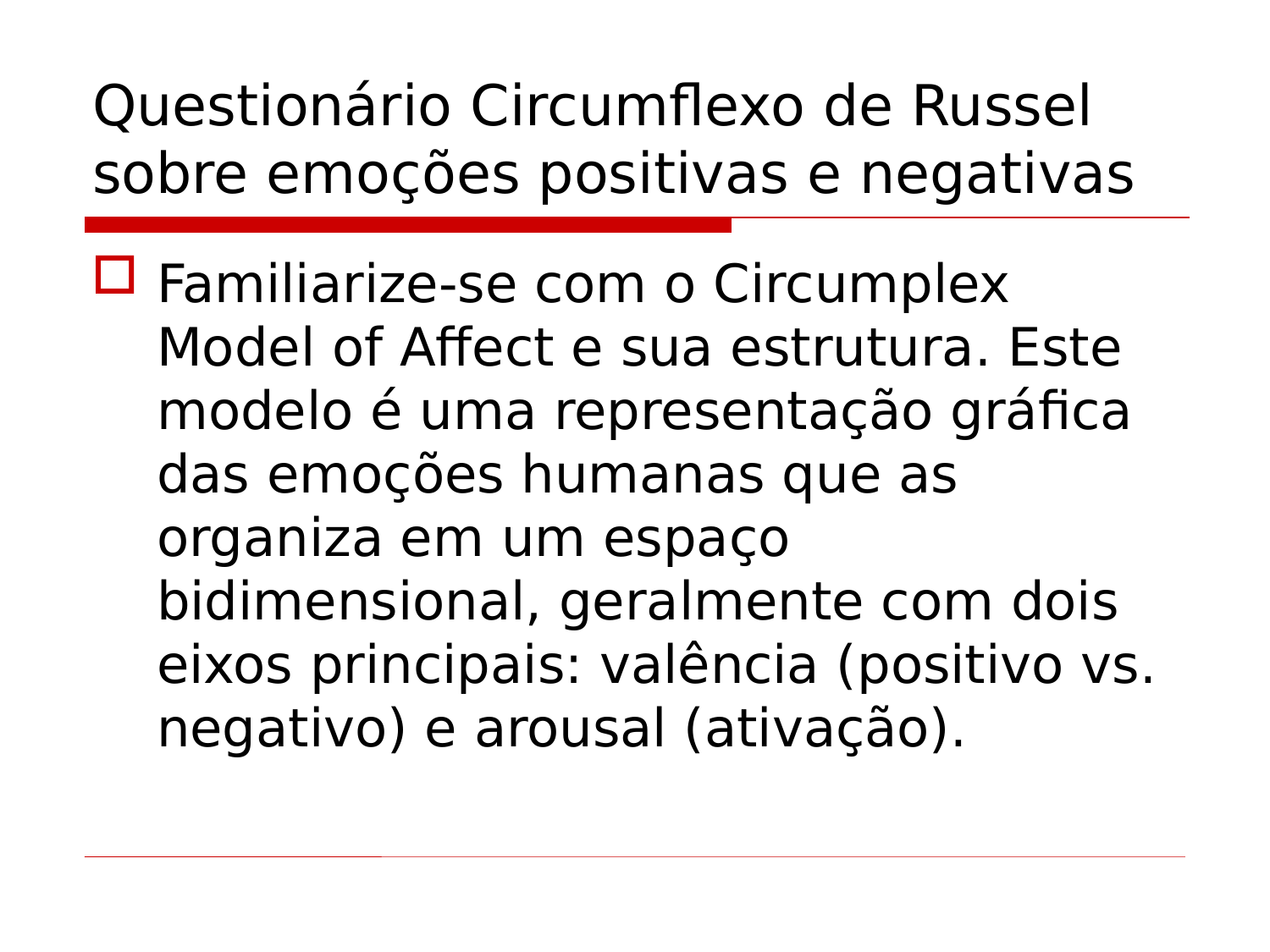

# Questionário Circumflexo de Russel sobre emoções positivas e negativas
Familiarize-se com o Circumplex Model of Affect e sua estrutura. Este modelo é uma representação gráfica das emoções humanas que as organiza em um espaço bidimensional, geralmente com dois eixos principais: valência (positivo vs. negativo) e arousal (ativação).